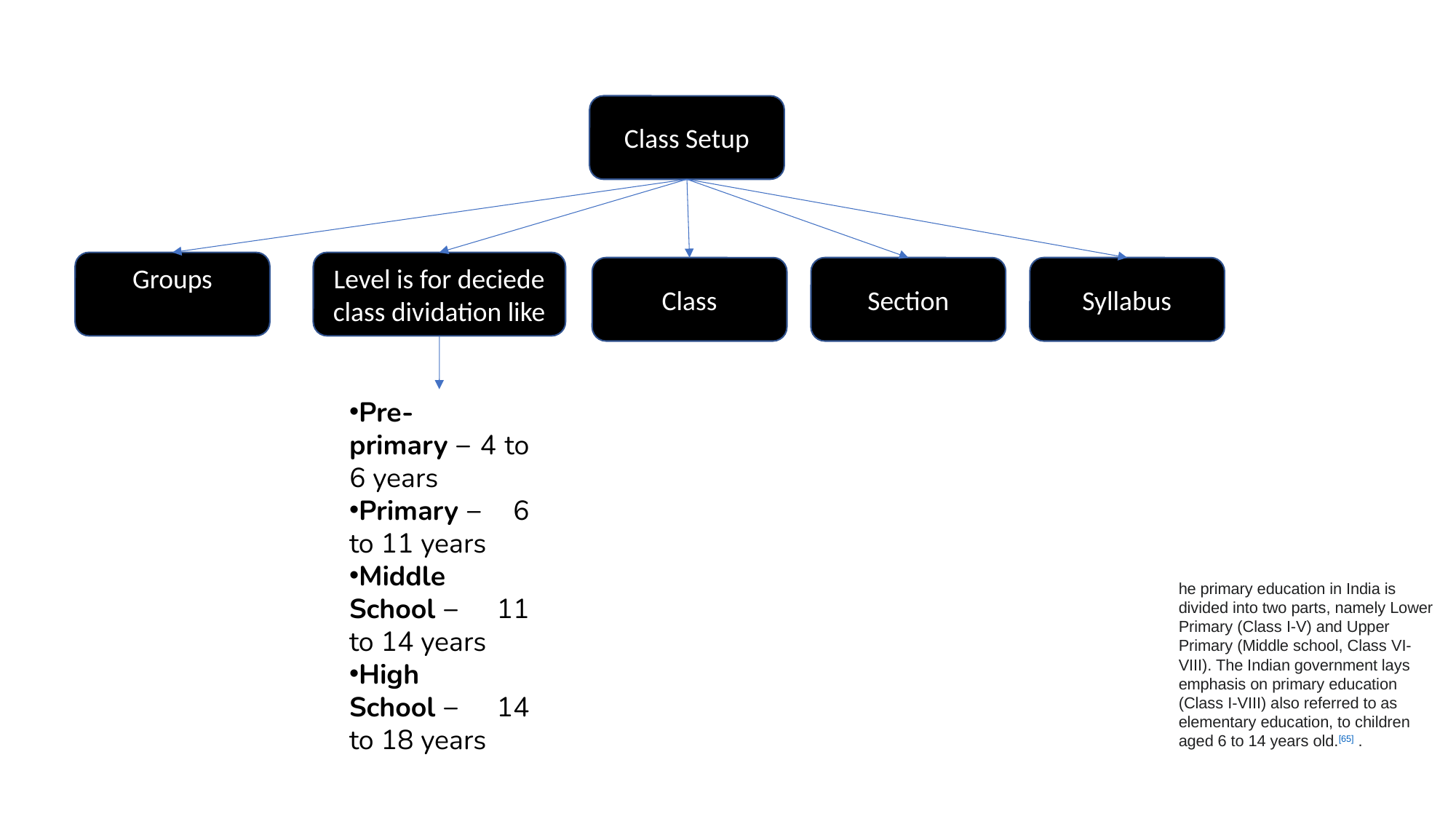

Class Setup
Level is for deciede class dividation like
Groups
Section
Syllabus
Class
Pre-primary − 4 to 6 years
Primary − 6 to 11 years
Middle School − 11 to 14 years
High School − 14 to 18 years
he primary education in India is divided into two parts, namely Lower Primary (Class I-V) and Upper Primary (Middle school, Class VI-VIII). The Indian government lays emphasis on primary education (Class I-VIII) also referred to as elementary education, to children aged 6 to 14 years old.[65] .